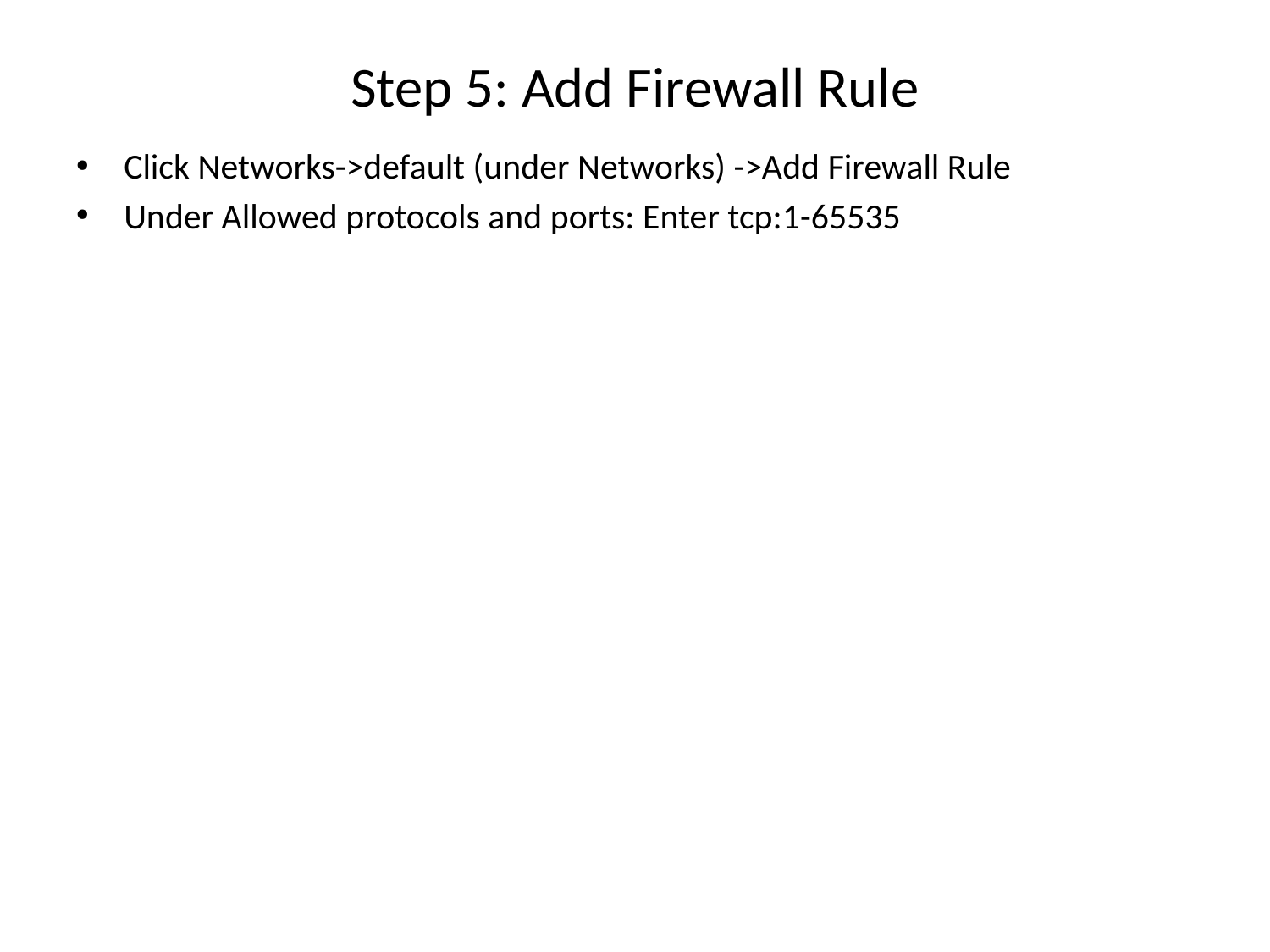

# Step 5: Add Firewall Rule
Click Networks->default (under Networks) ->Add Firewall Rule
Under Allowed protocols and ports: Enter tcp:1-65535